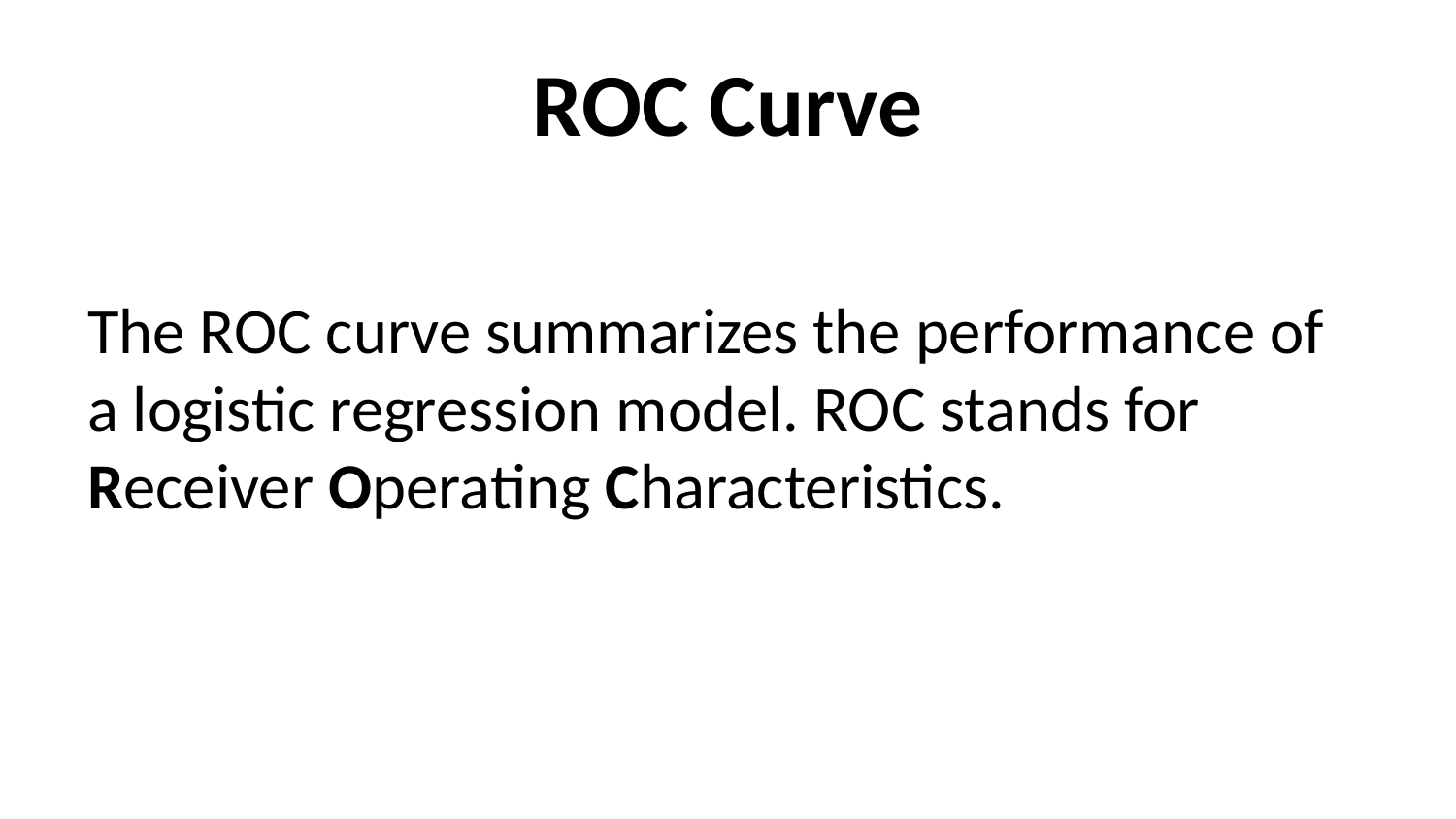

# ROC Curve

The ROC curve summarizes the performance of a logistic regression model. ROC stands for Receiver Operating Characteristics.